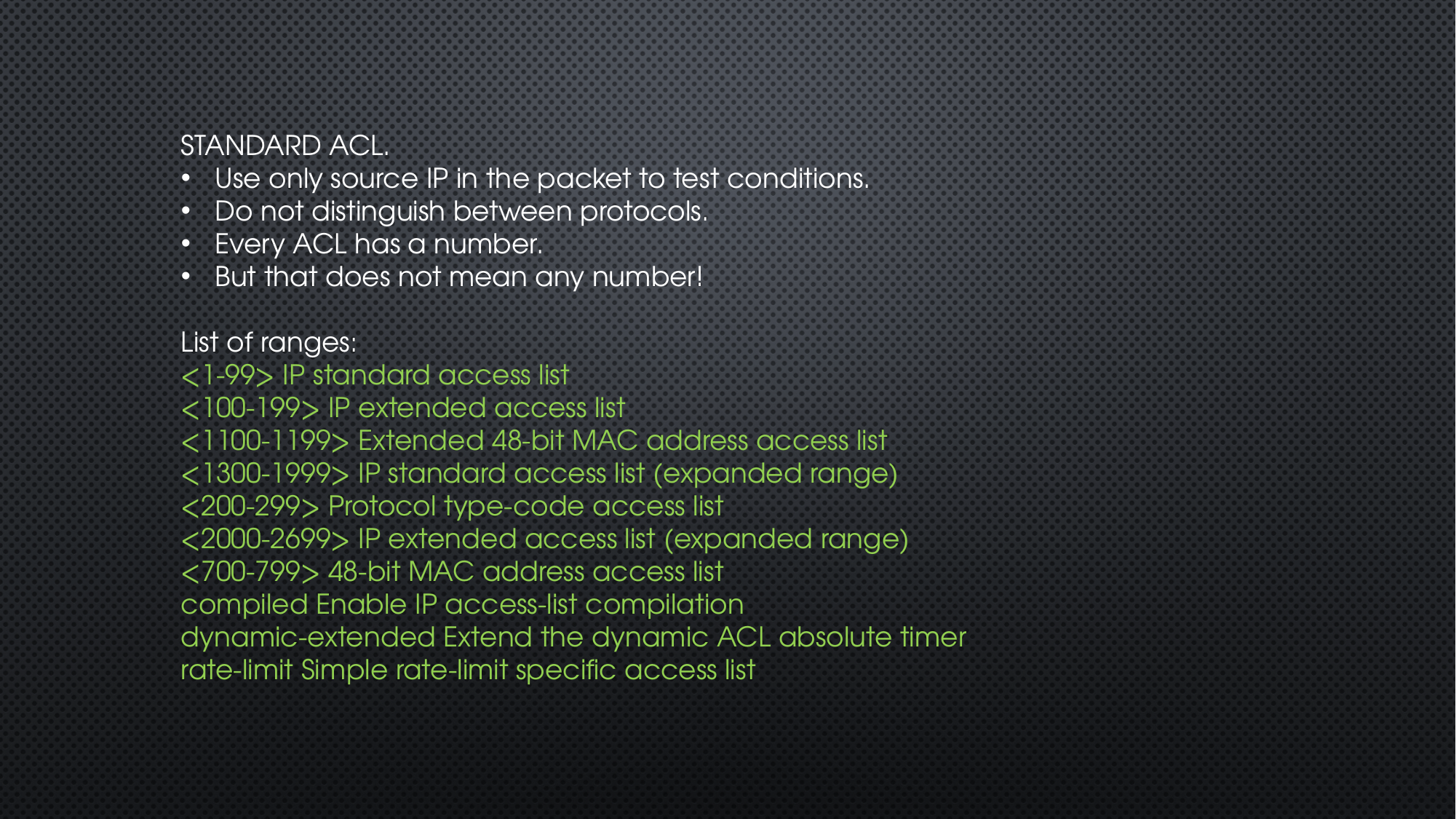

STANDARD ACL.
Use only source IP in the packet to test conditions.
Do not distinguish between protocols.
Every ACL has a number.
But that does not mean any number!

List of ranges:
<1-99> IP standard access list
<100-199> IP extended access list
<1100-1199> Extended 48-bit MAC address access list
<1300-1999> IP standard access list (expanded range)
<200-299> Protocol type-code access list
<2000-2699> IP extended access list (expanded range)
<700-799> 48-bit MAC address access list
compiled Enable IP access-list compilation
dynamic-extended Extend the dynamic ACL absolute timer
rate-limit Simple rate-limit specific access list